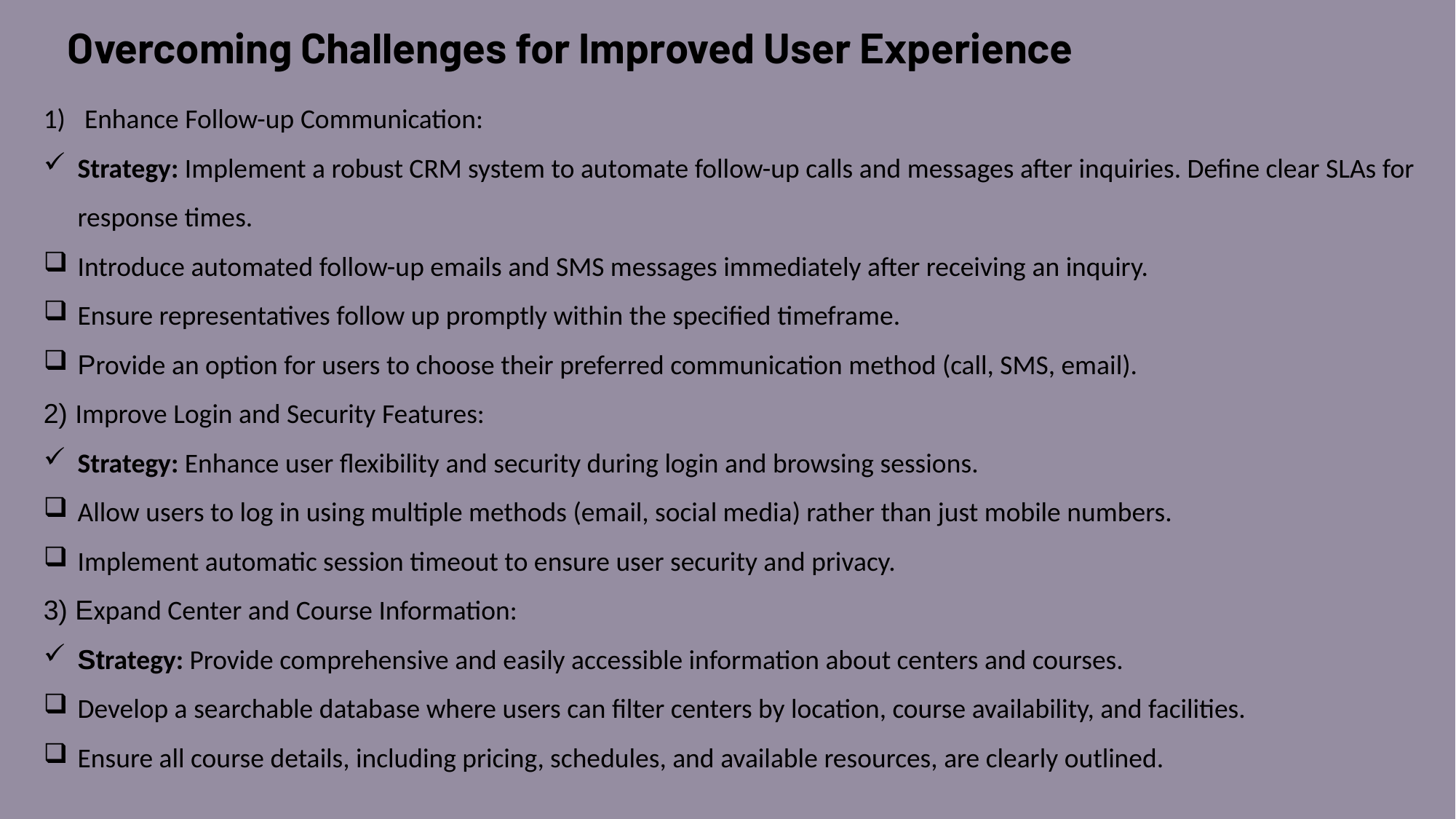

Overcoming Challenges for Improved User Experience
Enhance Follow-up Communication:
Strategy: Implement a robust CRM system to automate follow-up calls and messages after inquiries. Define clear SLAs for response times.
Introduce automated follow-up emails and SMS messages immediately after receiving an inquiry.
Ensure representatives follow up promptly within the specified timeframe.
Provide an option for users to choose their preferred communication method (call, SMS, email).
2) Improve Login and Security Features:
Strategy: Enhance user flexibility and security during login and browsing sessions.
Allow users to log in using multiple methods (email, social media) rather than just mobile numbers.
Implement automatic session timeout to ensure user security and privacy.
3) Expand Center and Course Information:
Strategy: Provide comprehensive and easily accessible information about centers and courses.
Develop a searchable database where users can filter centers by location, course availability, and facilities.
Ensure all course details, including pricing, schedules, and available resources, are clearly outlined.